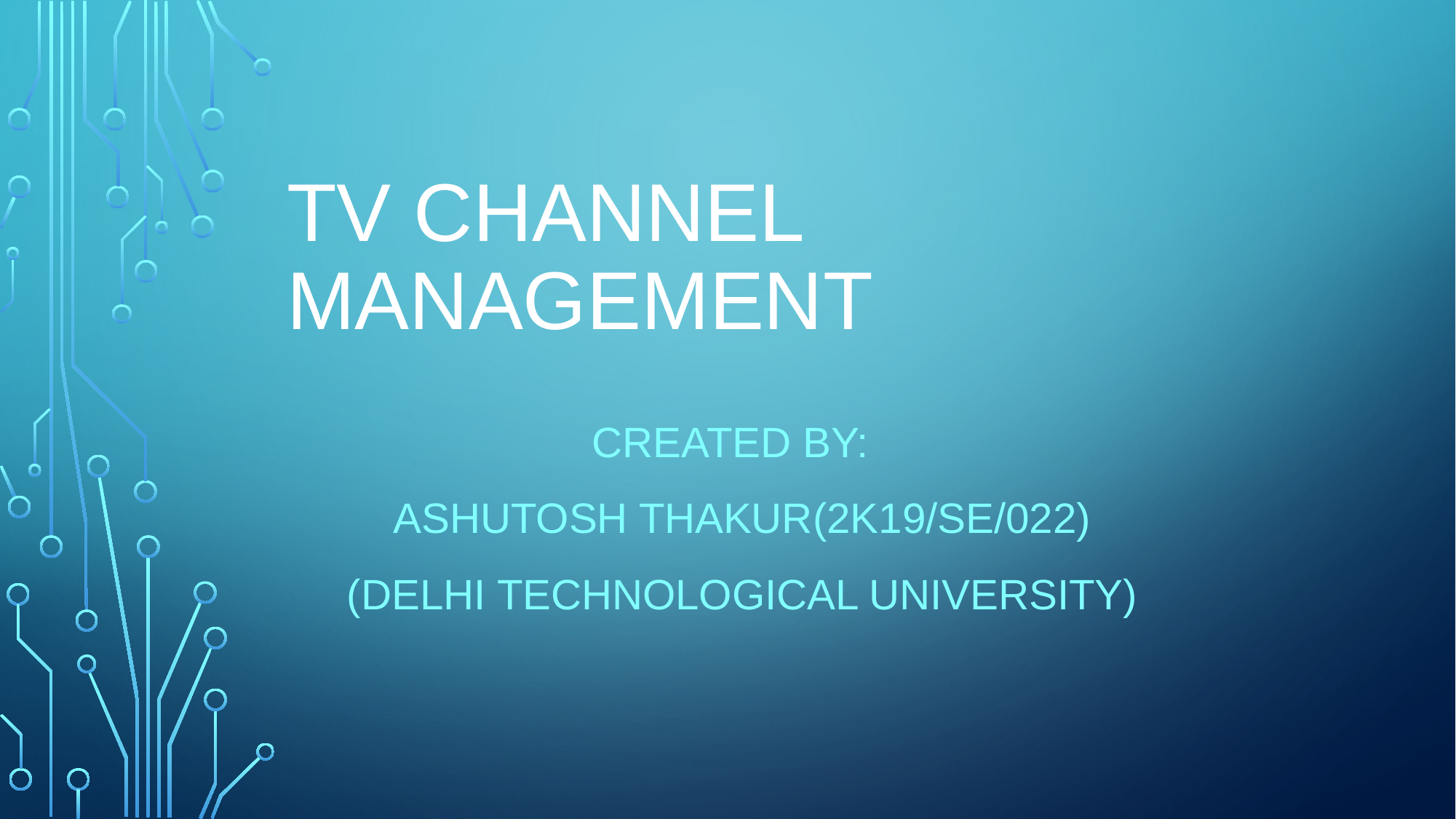

# TV Channel management
Created by:
Ashutosh thakur(2k19/se/022)
(Delhi Technological University)